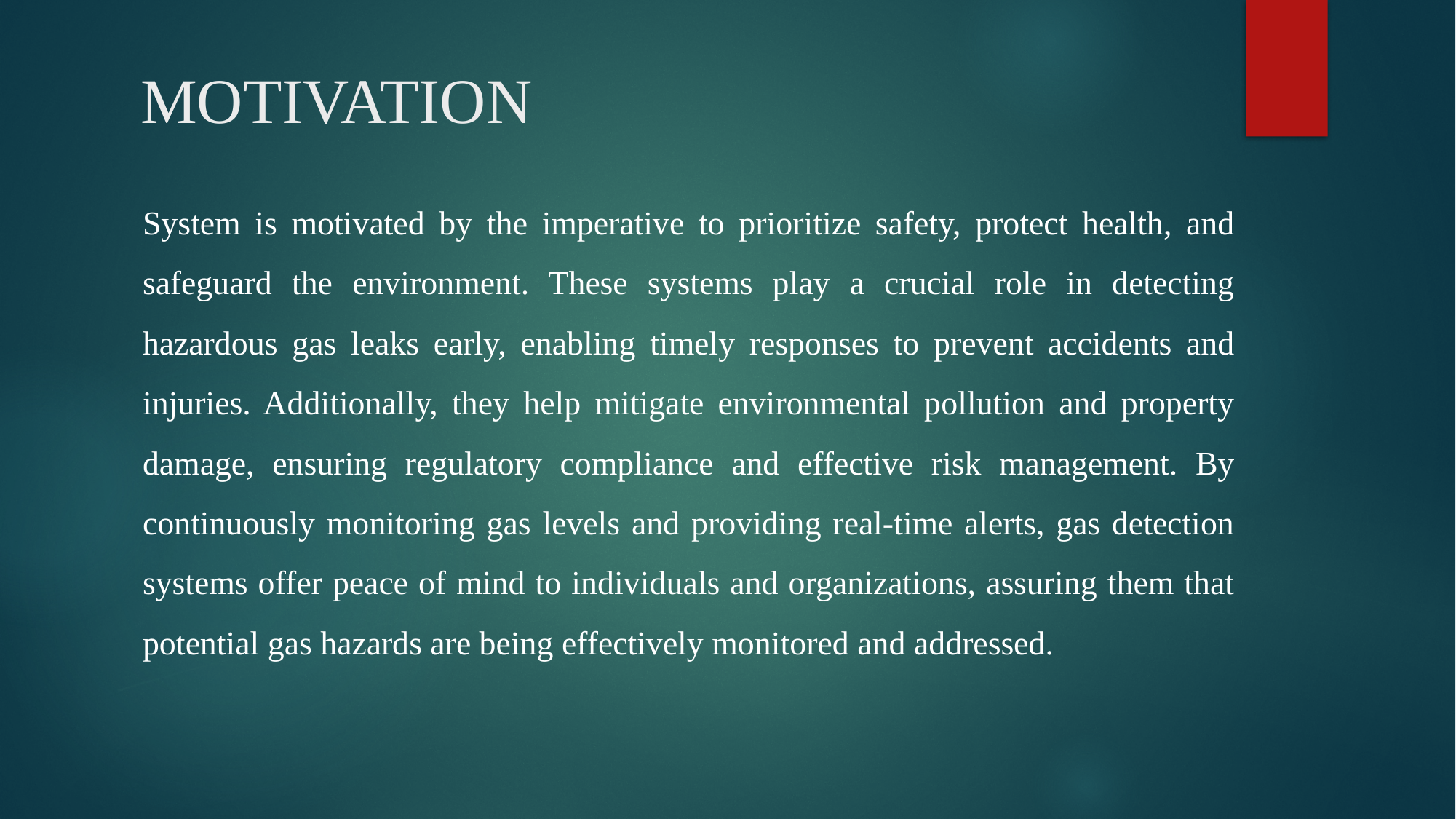

# MOTIVATION
System is motivated by the imperative to prioritize safety, protect health, and safeguard the environment. These systems play a crucial role in detecting hazardous gas leaks early, enabling timely responses to prevent accidents and injuries. Additionally, they help mitigate environmental pollution and property damage, ensuring regulatory compliance and effective risk management. By continuously monitoring gas levels and providing real-time alerts, gas detection systems offer peace of mind to individuals and organizations, assuring them that potential gas hazards are being effectively monitored and addressed.